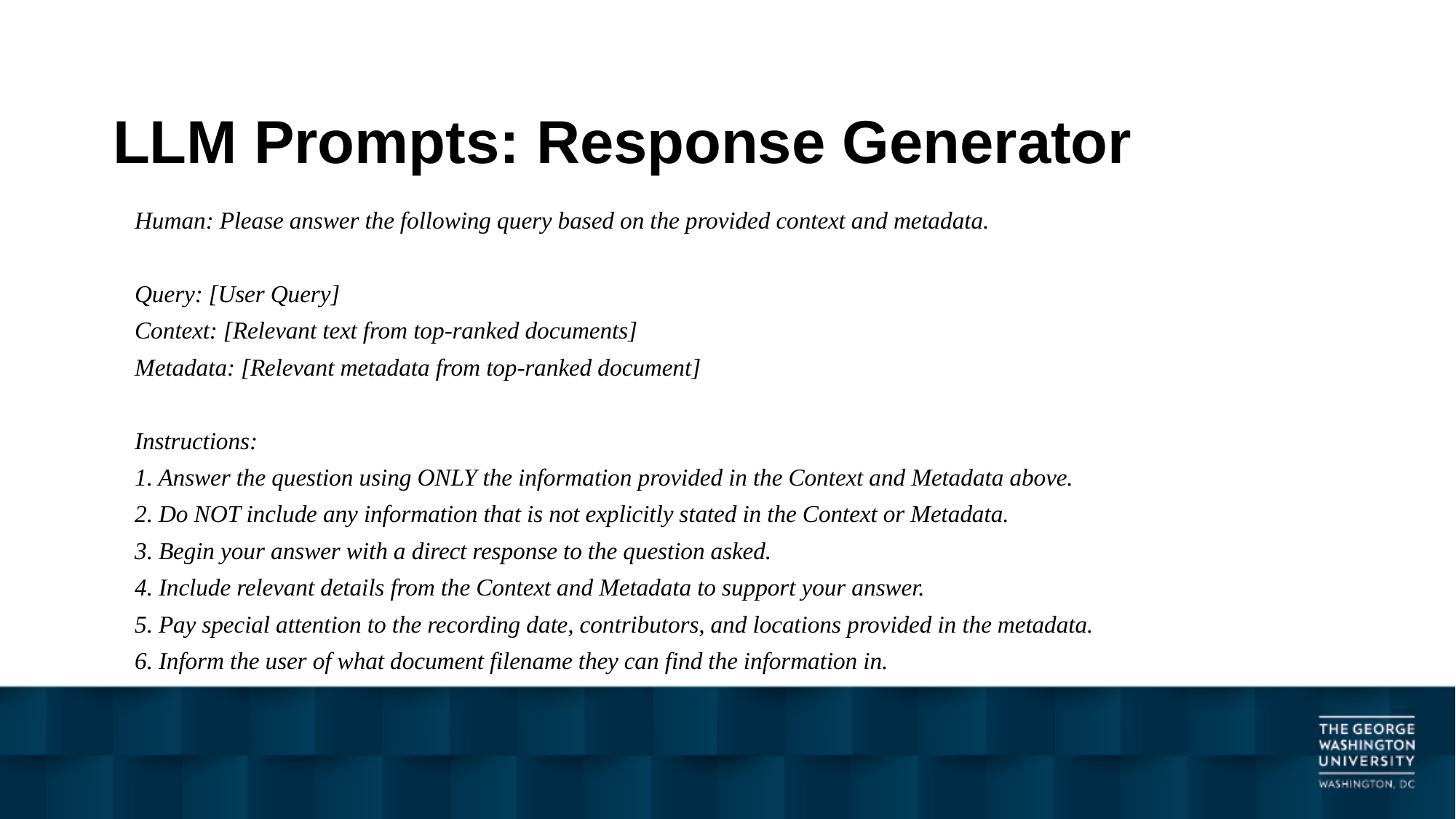

# LLM Prompts: Response Generator
Human: Please answer the following query based on the provided context and metadata.

Query: [User Query]
Context: [Relevant text from top-ranked documents]
Metadata: [Relevant metadata from top-ranked document]

Instructions:
1. Answer the question using ONLY the information provided in the Context and Metadata above.
2. Do NOT include any information that is not explicitly stated in the Context or Metadata.
3. Begin your answer with a direct response to the question asked.
4. Include relevant details from the Context and Metadata to support your answer.
5. Pay special attention to the recording date, contributors, and locations provided in the metadata.
6. Inform the user of what document filename they can find the information in.